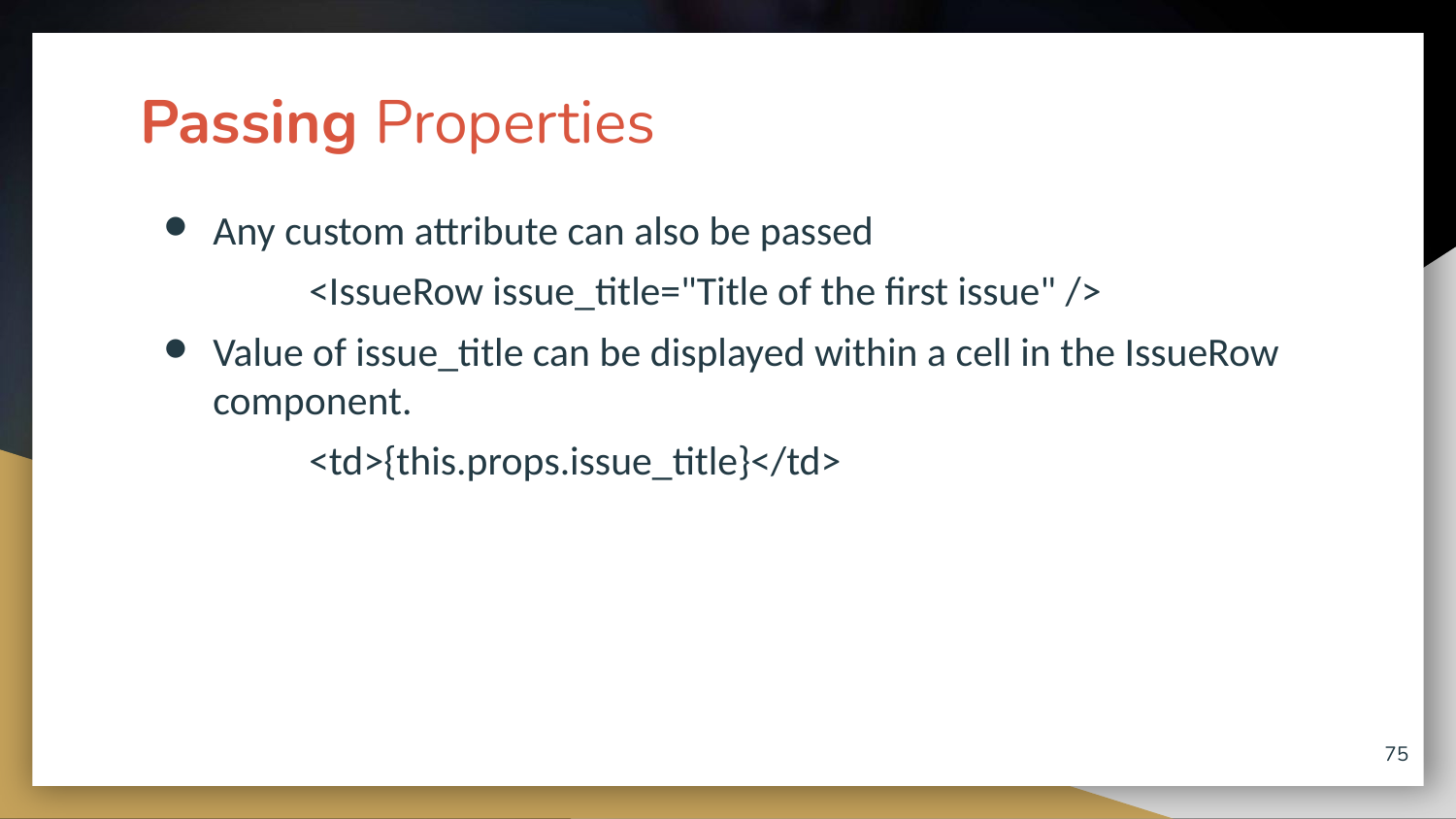

# Passing Properties
Any custom attribute can also be passed
	<IssueRow issue_title="Title of the first issue" />
Value of issue_title can be displayed within a cell in the IssueRow component.
	<td>{this.props.issue_title}</td>
75